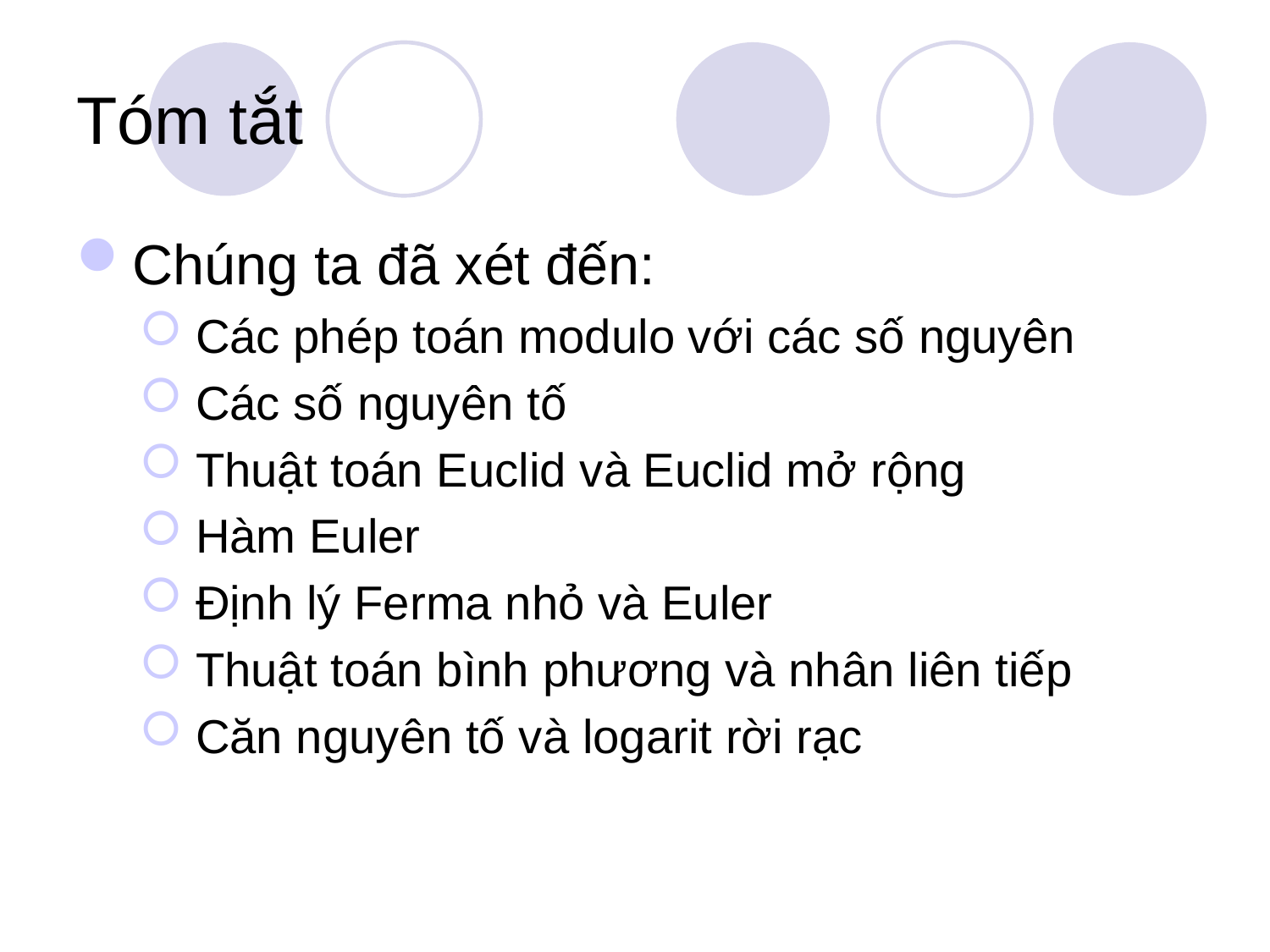

# Tóm tắt
Chúng ta đã xét đến:
 Các phép toán modulo với các số nguyên
 Các số nguyên tố
 Thuật toán Euclid và Euclid mở rộng
 Hàm Euler
 Định lý Ferma nhỏ và Euler
 Thuật toán bình phương và nhân liên tiếp
 Căn nguyên tố và logarit rời rạc